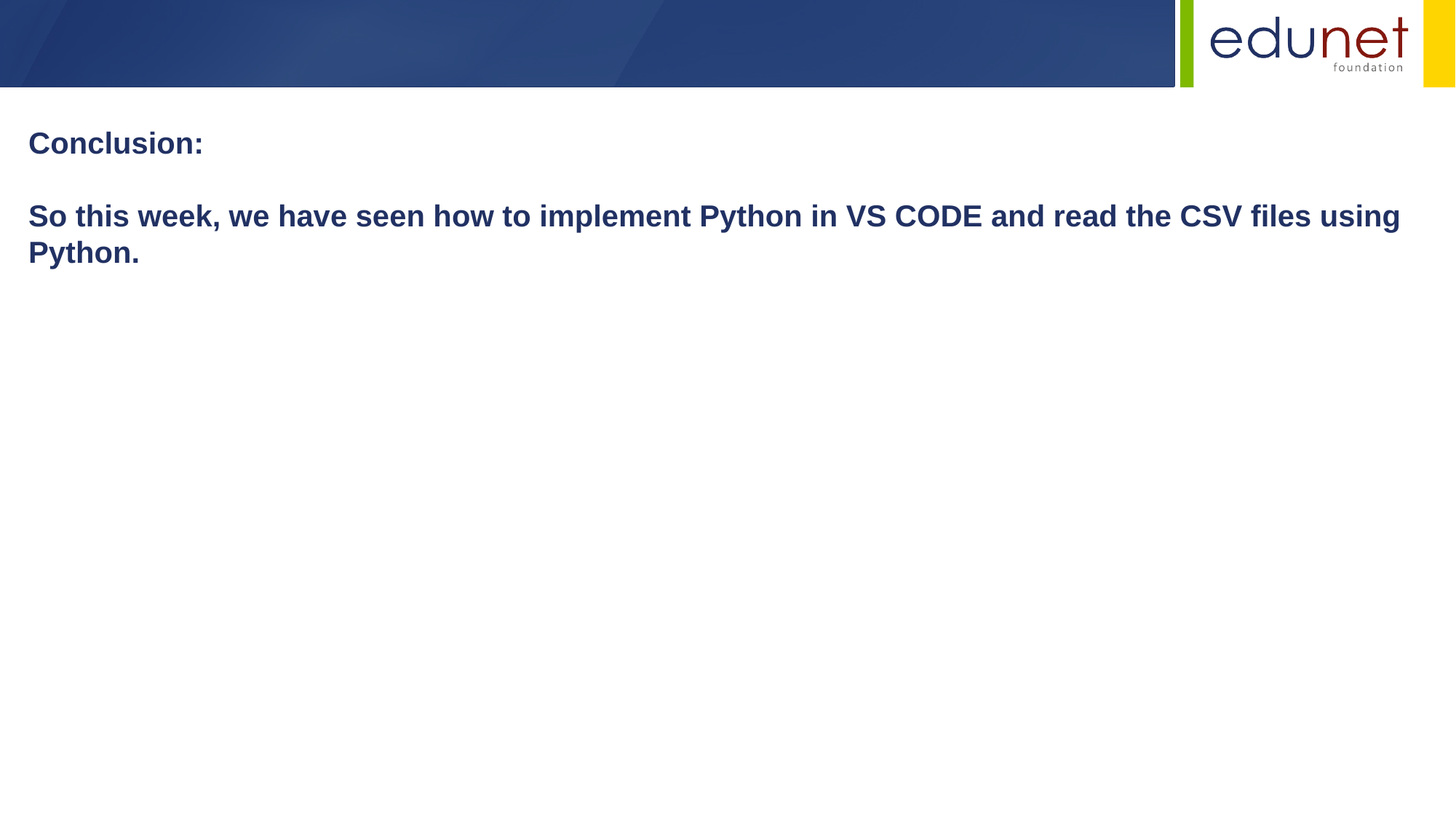

Conclusion:

So this week, we have seen how to implement Python in VS CODE and read the CSV files using Python.